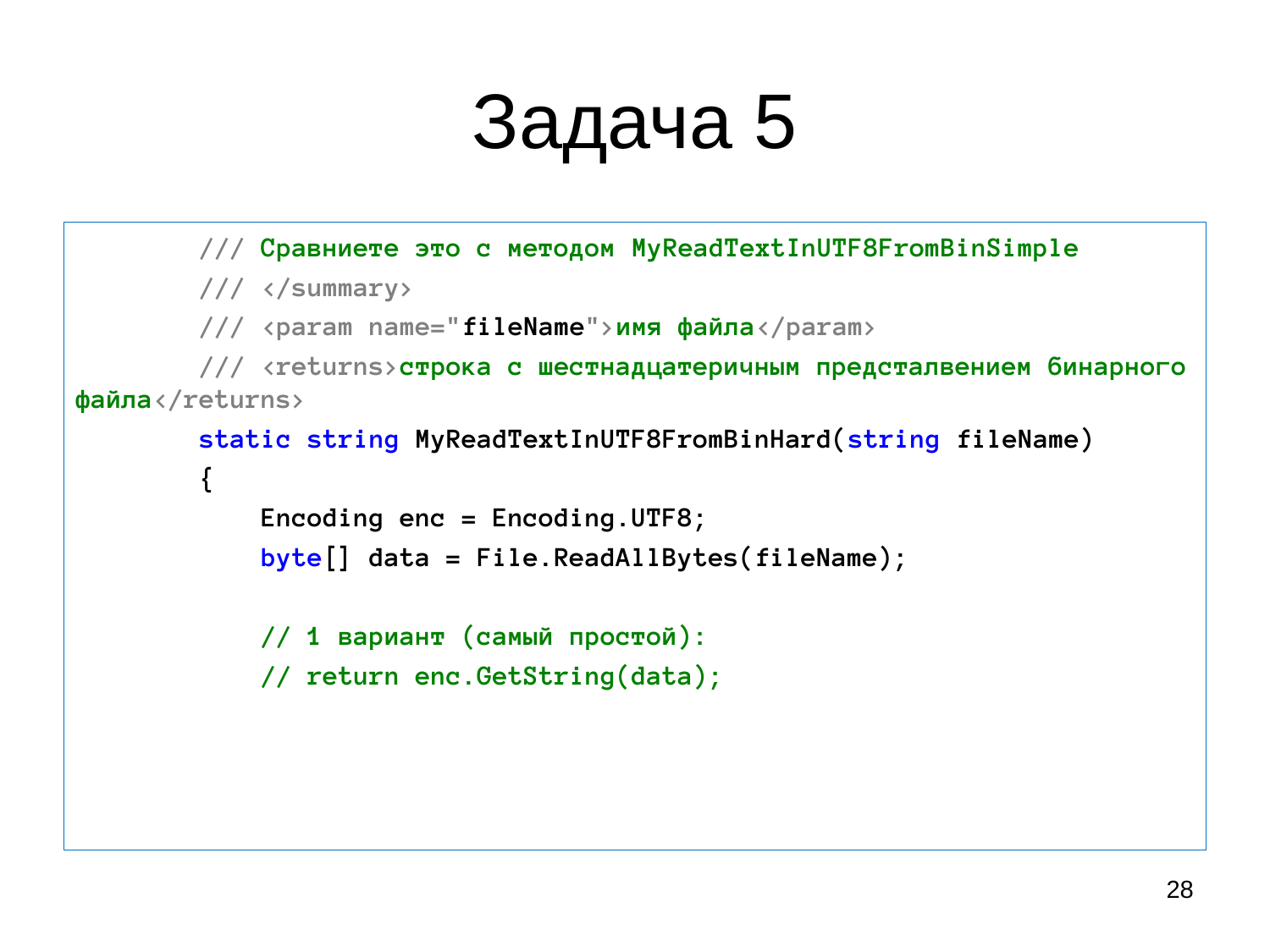

# Задача 5
        /// Сравниете это с методом MyReadTextInUTF8FromBinSimple
        /// </summary>
        /// <param name="fileName">имя файла</param>
        /// <returns>строка с шестнадцатеричным предсталвением бинарного файла</returns>
        static string MyReadTextInUTF8FromBinHard(string fileName)
        {
            Encoding enc = Encoding.UTF8;
            byte[] data = File.ReadAllBytes(fileName);

            // 1 вариант (самый простой):
            // return enc.GetString(data);

28